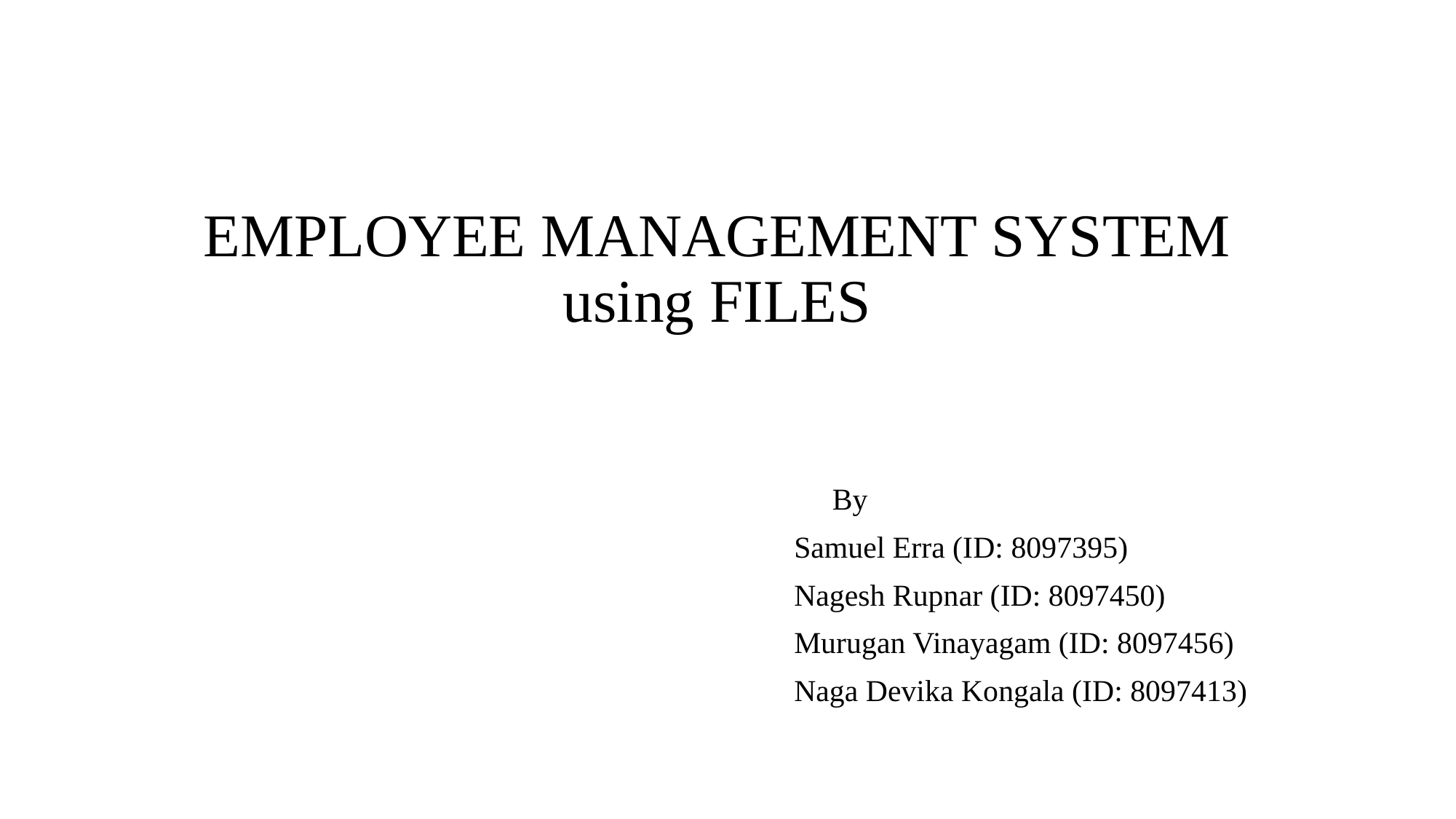

# EMPLOYEE MANAGEMENT SYSTEM using FILES
	     By
	Samuel Erra (ID: 8097395)
	Nagesh Rupnar (ID: 8097450)
	Murugan Vinayagam (ID: 8097456)
	Naga Devika Kongala (ID: 8097413)